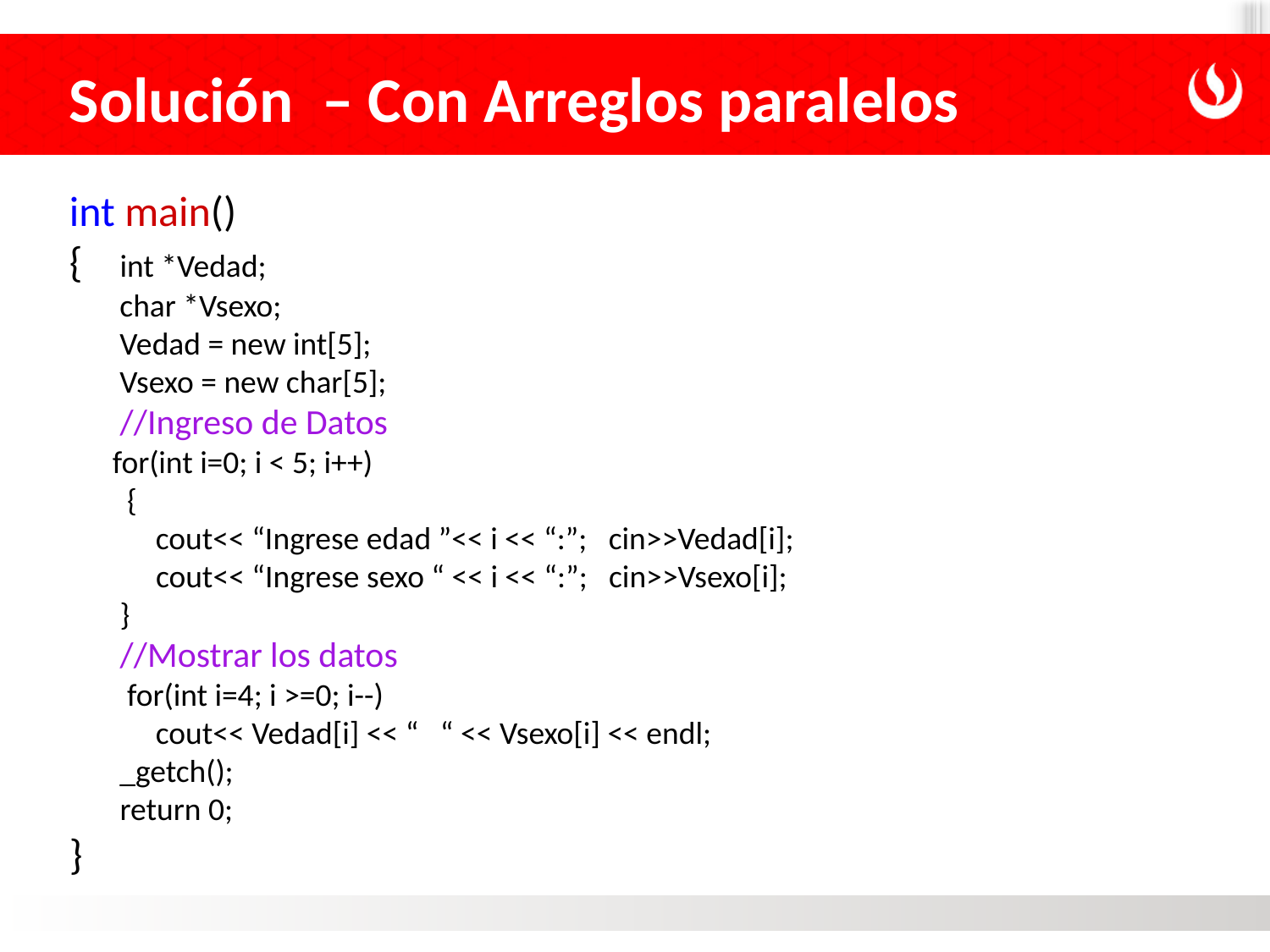

Solución  – Con Arreglos paralelos
int main()
{	int *Vedad;
       char *Vsexo;
       Vedad = new int[5];
       Vsexo = new char[5];
	//Ingreso de Datos
      for(int i=0; i < 5; i++)
        {
            cout<< “Ingrese edad ”<< i << “:”;   cin>>Vedad[i];
	     cout<< “Ingrese sexo “ << i << “:”;   cin>>Vsexo[i];
	}
	//Mostrar los datos
	 for(int i=4; i >=0; i--)
            cout<< Vedad[i] << “   “ << Vsexo[i] << endl;
       _getch();
	return 0;
}